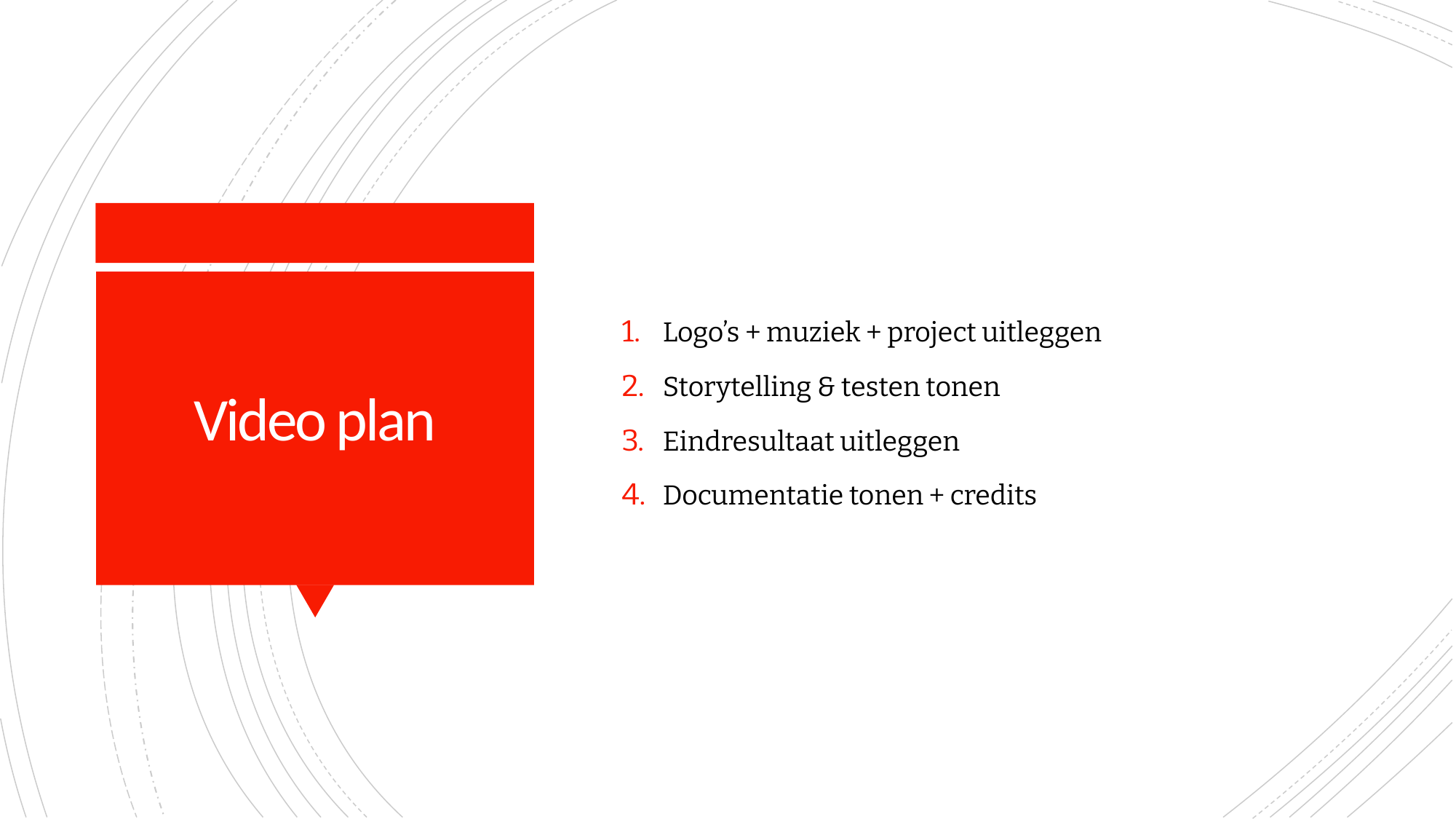

Logo’s + muziek + project uitleggen
Storytelling & testen tonen
Eindresultaat uitleggen
Documentatie tonen + credits
# Video plan